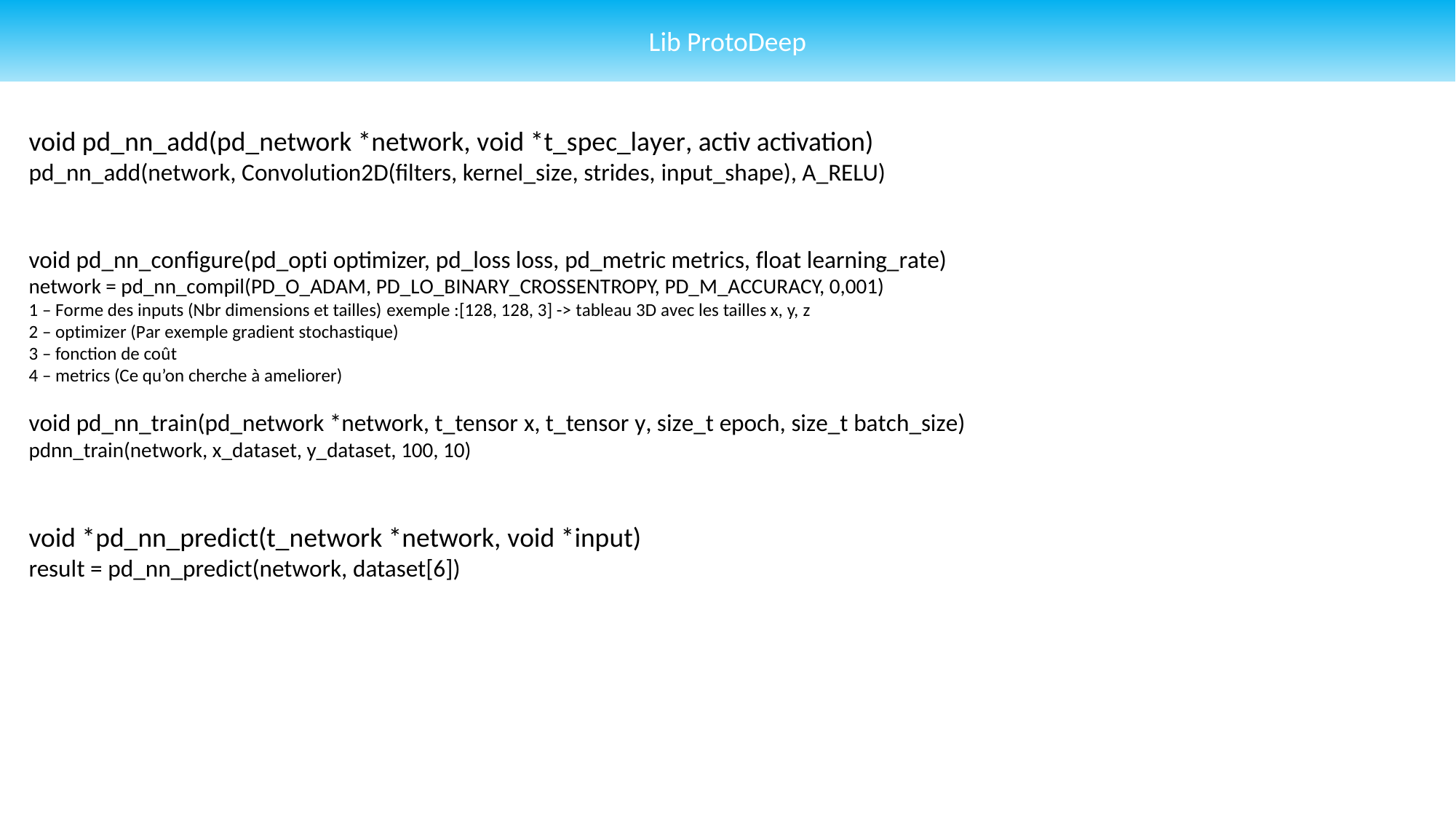

Lib ProtoDeep

void pd_nn_add(pd_network *network, void *t_spec_layer, activ activation)
pd_nn_add(network, Convolution2D(filters, kernel_size, strides, input_shape), A_RELU)

void pd_nn_configure(pd_opti optimizer, pd_loss loss, pd_metric metrics, float learning_rate)
network = pd_nn_compil(PD_O_ADAM, PD_LO_BINARY_CROSSENTROPY, PD_M_ACCURACY, 0,001)
1 – Forme des inputs (Nbr dimensions et tailles) exemple :[128, 128, 3] -> tableau 3D avec les tailles x, y, z
2 – optimizer (Par exemple gradient stochastique)
3 – fonction de coût
4 – metrics (Ce qu’on cherche à ameliorer)

void pd_nn_train(pd_network *network, t_tensor x, t_tensor y, size_t epoch, size_t batch_size)
pdnn_train(network, x_dataset, y_dataset, 100, 10)

void *pd_nn_predict(t_network *network, void *input)
result = pd_nn_predict(network, dataset[6])